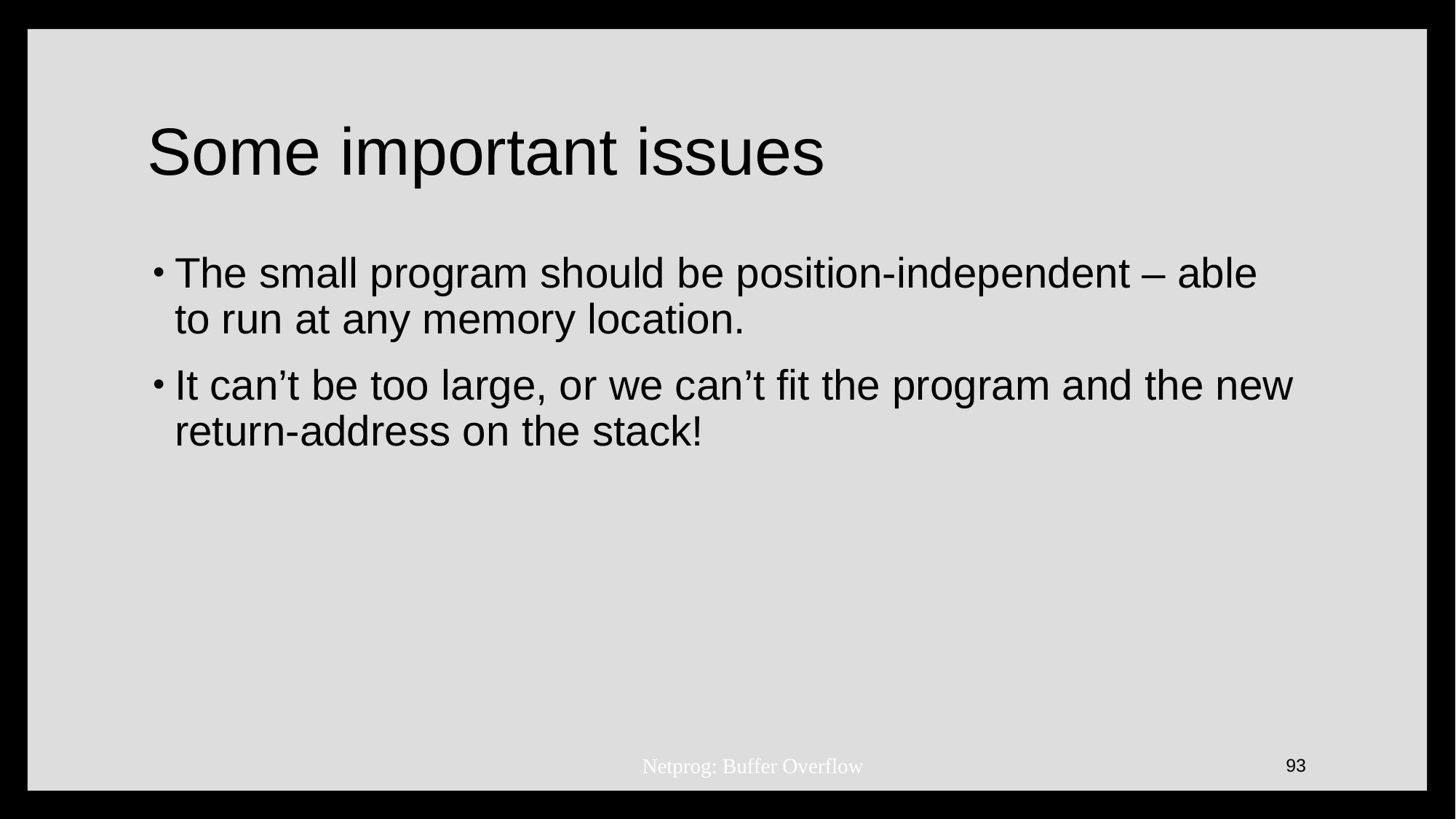

# Some important issues
The small program should be position-independent – able to run at any memory location.
It can’t be too large, or we can’t fit the program and the new return-address on the stack!
Netprog: Buffer Overflow
93